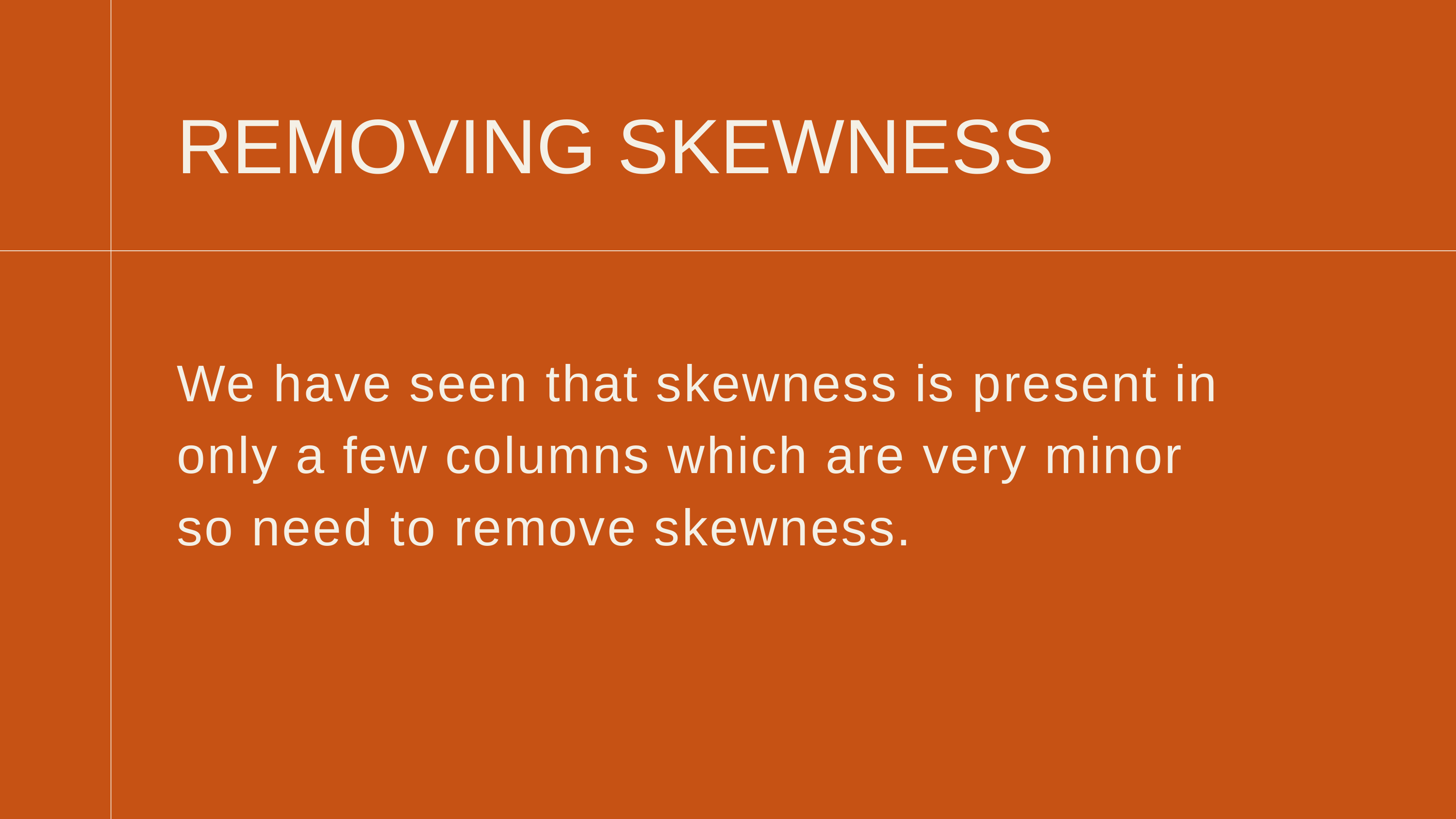

REMOVING SKEWNESS

We have seen that skewness is present in only a few columns which are very minor so need to remove skewness.